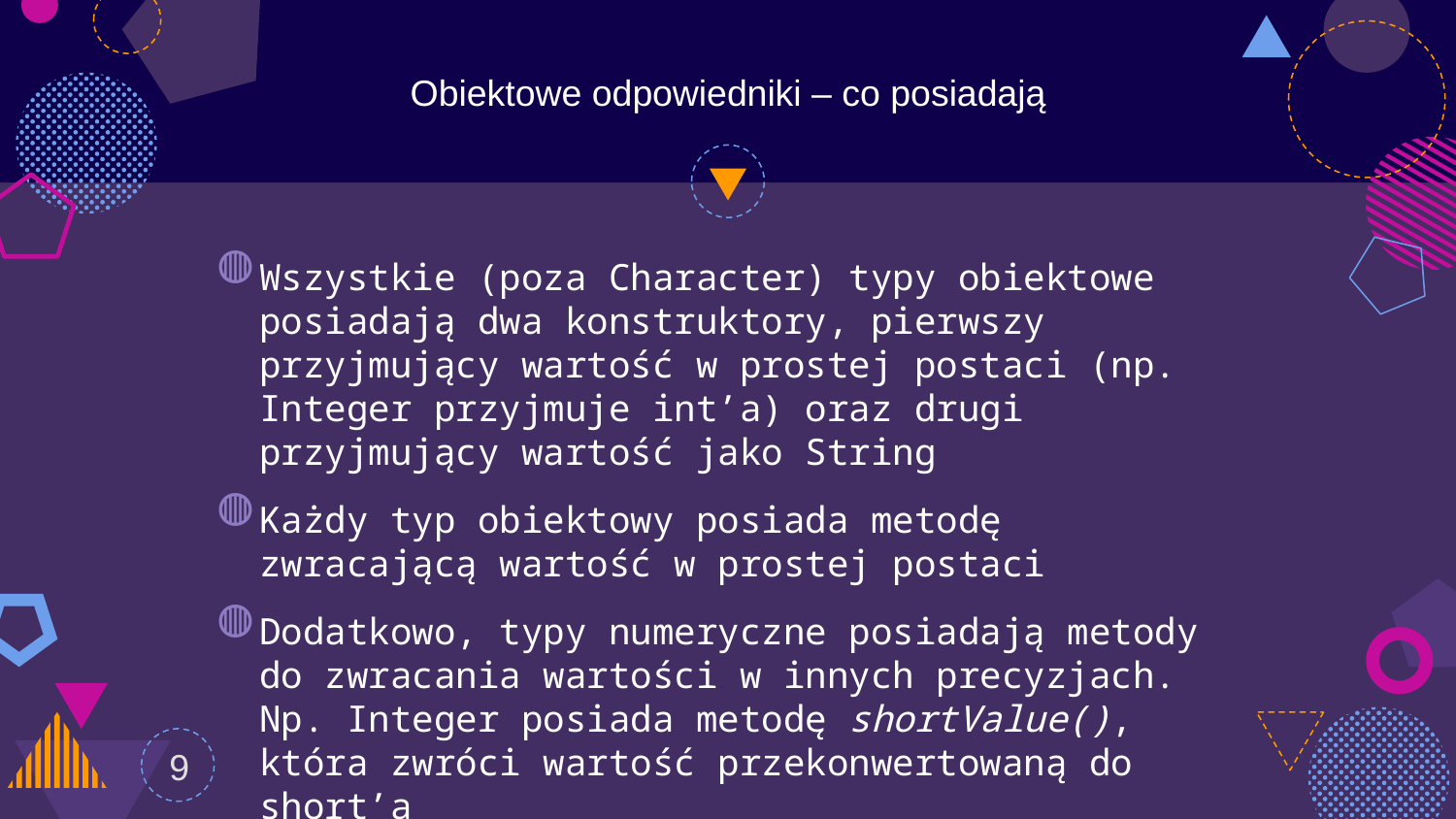

# Obiektowe odpowiedniki – co posiadają
Wszystkie (poza Character) typy obiektowe posiadają dwa konstruktory, pierwszy przyjmujący wartość w prostej postaci (np. Integer przyjmuje int’a) oraz drugi przyjmujący wartość jako String
Każdy typ obiektowy posiada metodę zwracającą wartość w prostej postaci
Dodatkowo, typy numeryczne posiadają metody do zwracania wartości w innych precyzjach. Np. Integer posiada metodę shortValue(), która zwróci wartość przekonwertowaną do short’a
9